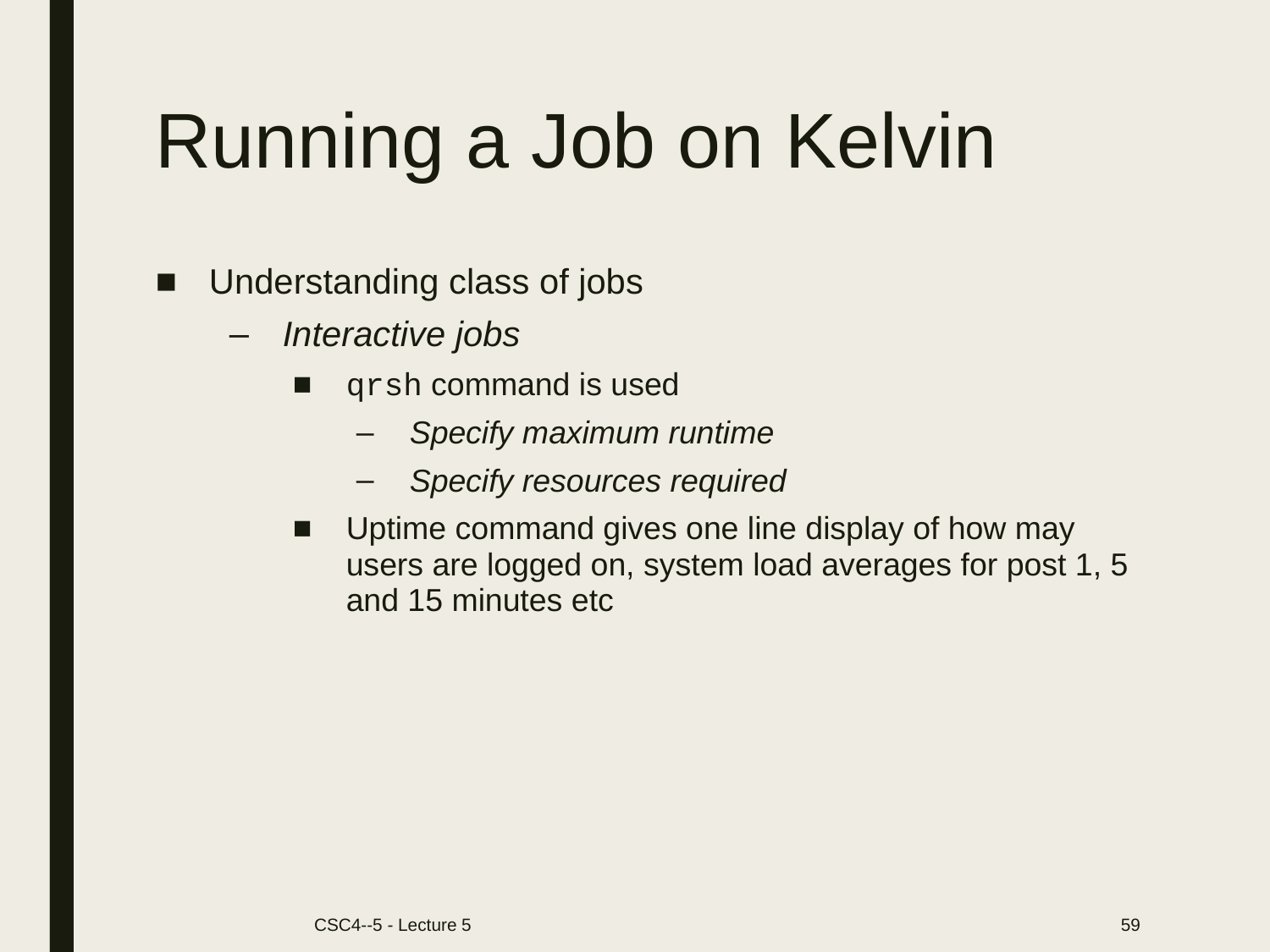

# Running a Job on Kelvin
Understanding class of jobs
Interactive jobs
qrsh command is used
Specify maximum runtime
Specify resources required
Uptime command gives one line display of how may users are logged on, system load averages for post 1, 5 and 15 minutes etc
CSC4--5 - Lecture 5
59